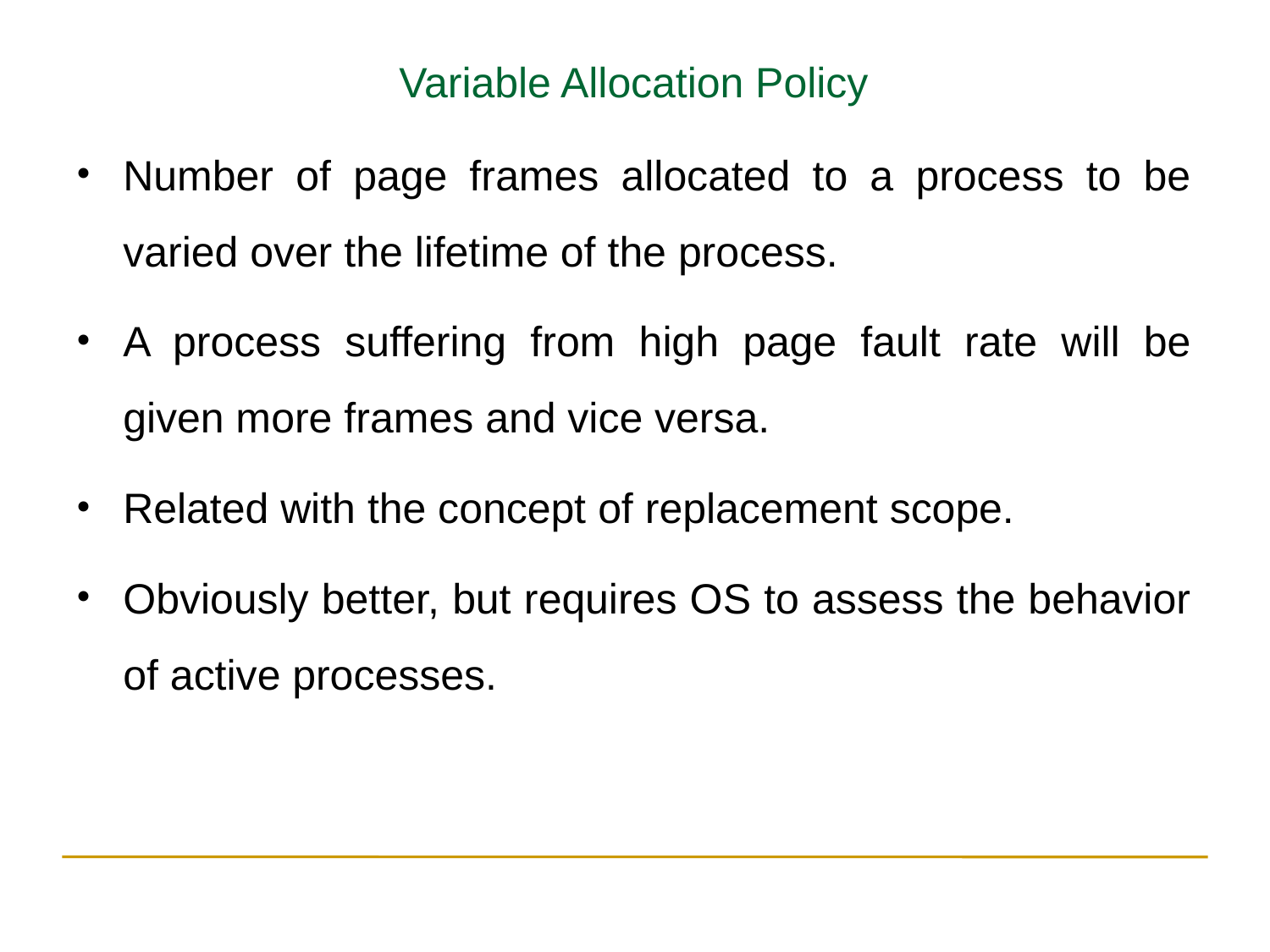

Variable Allocation Policy
Number of page frames allocated to a process to be varied over the lifetime of the process.
A process suffering from high page fault rate will be given more frames and vice versa.
Related with the concept of replacement scope.
Obviously better, but requires OS to assess the behavior of active processes.